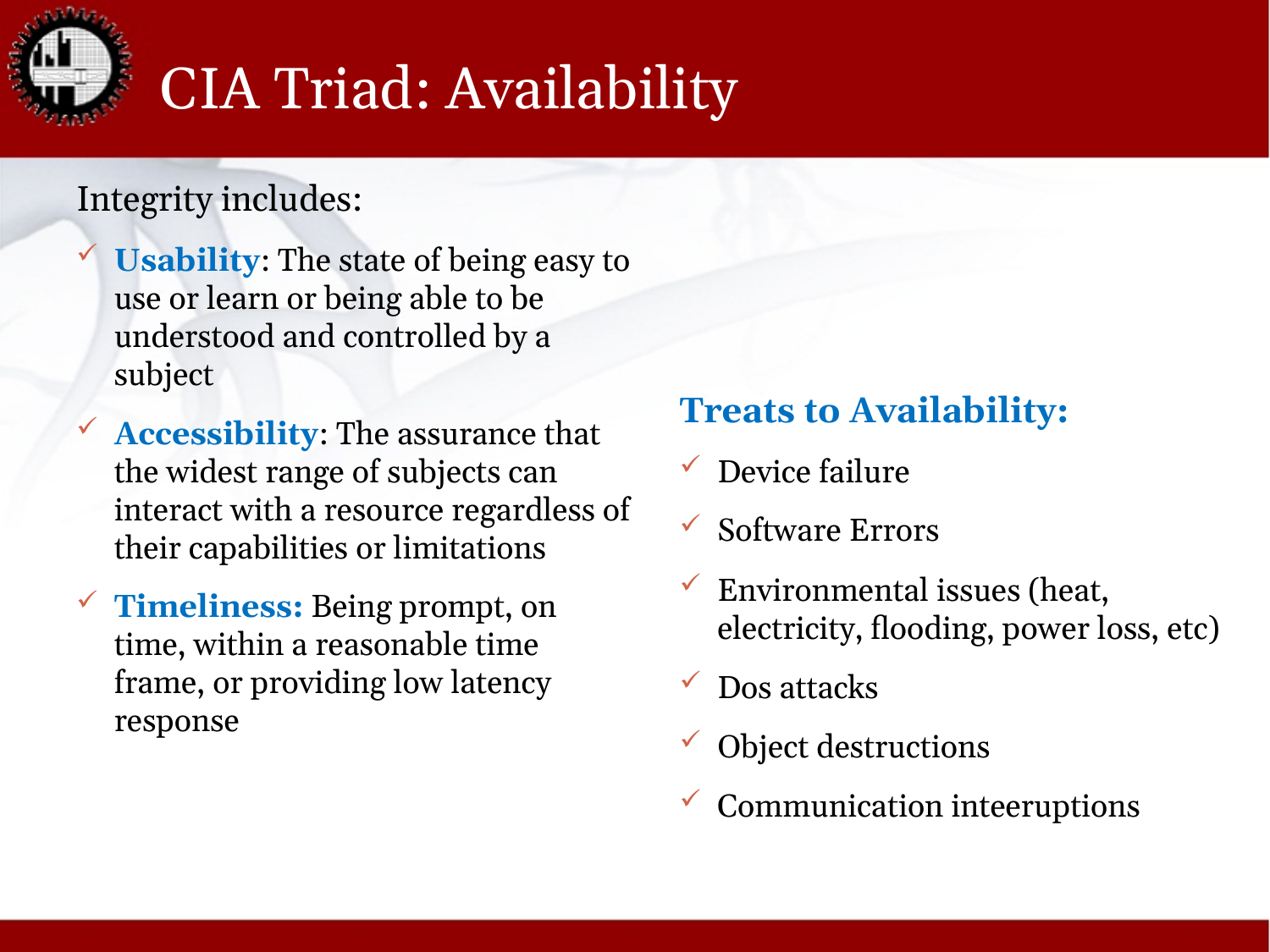

# CIA Triad: Availability
Integrity includes:
Usability: The state of being easy to use or learn or being able to be understood and controlled by a subject
Accessibility: The assurance that the widest range of subjects can interact with a resource regardless of their capabilities or limitations
Timeliness: Being prompt, on time, within a reasonable time frame, or providing low latency response
Treats to Availability:
Device failure
Software Errors
Environmental issues (heat, electricity, flooding, power loss, etc)
Dos attacks
Object destructions
Communication inteeruptions